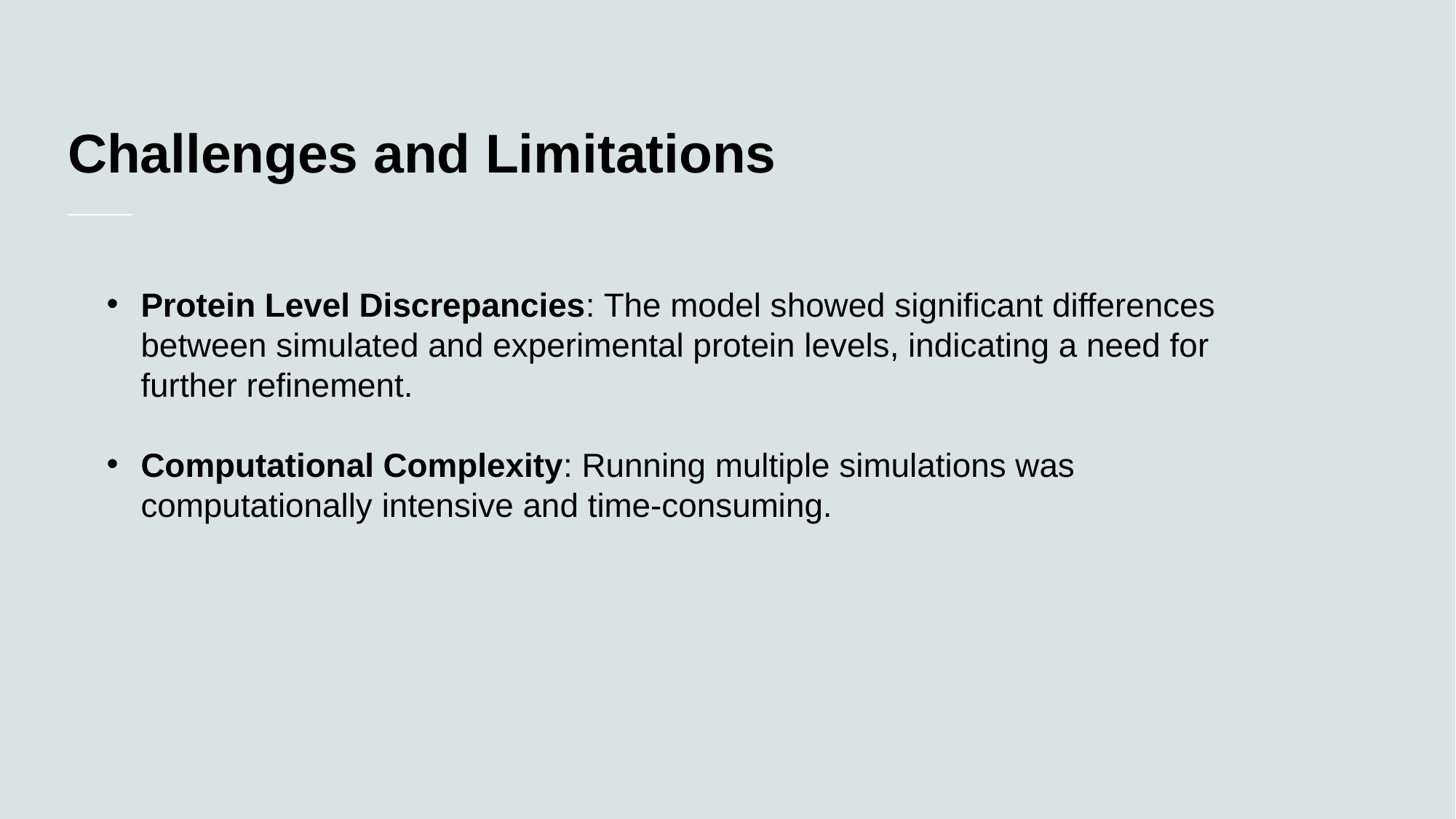

# Challenges and Limitations

Protein Level Discrepancies: The model showed significant differences between simulated and experimental protein levels, indicating a need for further refinement.

Computational Complexity: Running multiple simulations was computationally intensive and time-consuming.